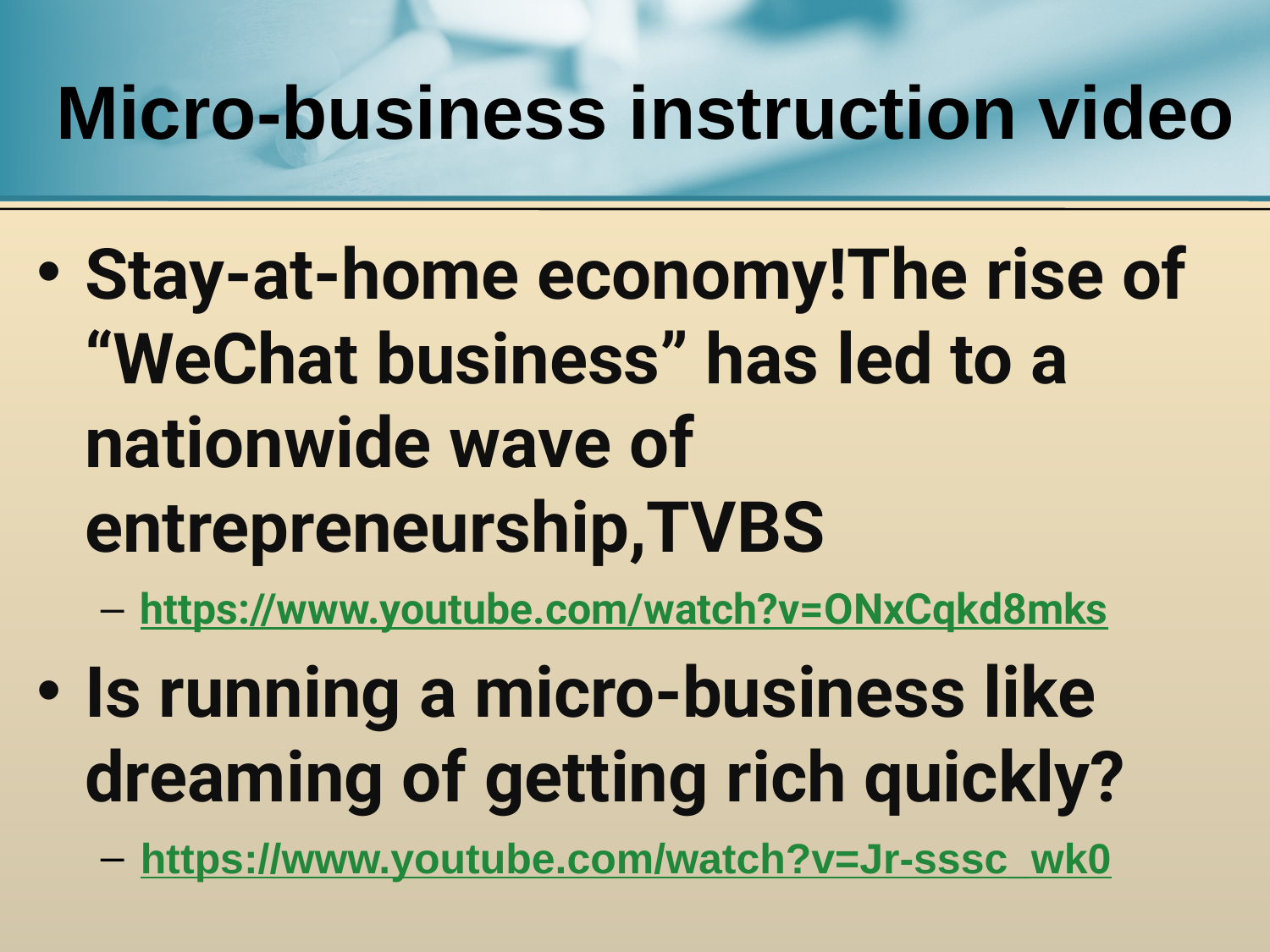

# Micro-business instruction video
Stay-at-home economy!The rise of “WeChat business” has led to a nationwide wave of entrepreneurship,TVBS
https://www.youtube.com/watch?v=ONxCqkd8mks
Is running a micro-business like dreaming of getting rich quickly?
https://www.youtube.com/watch?v=Jr-sssc_wk0